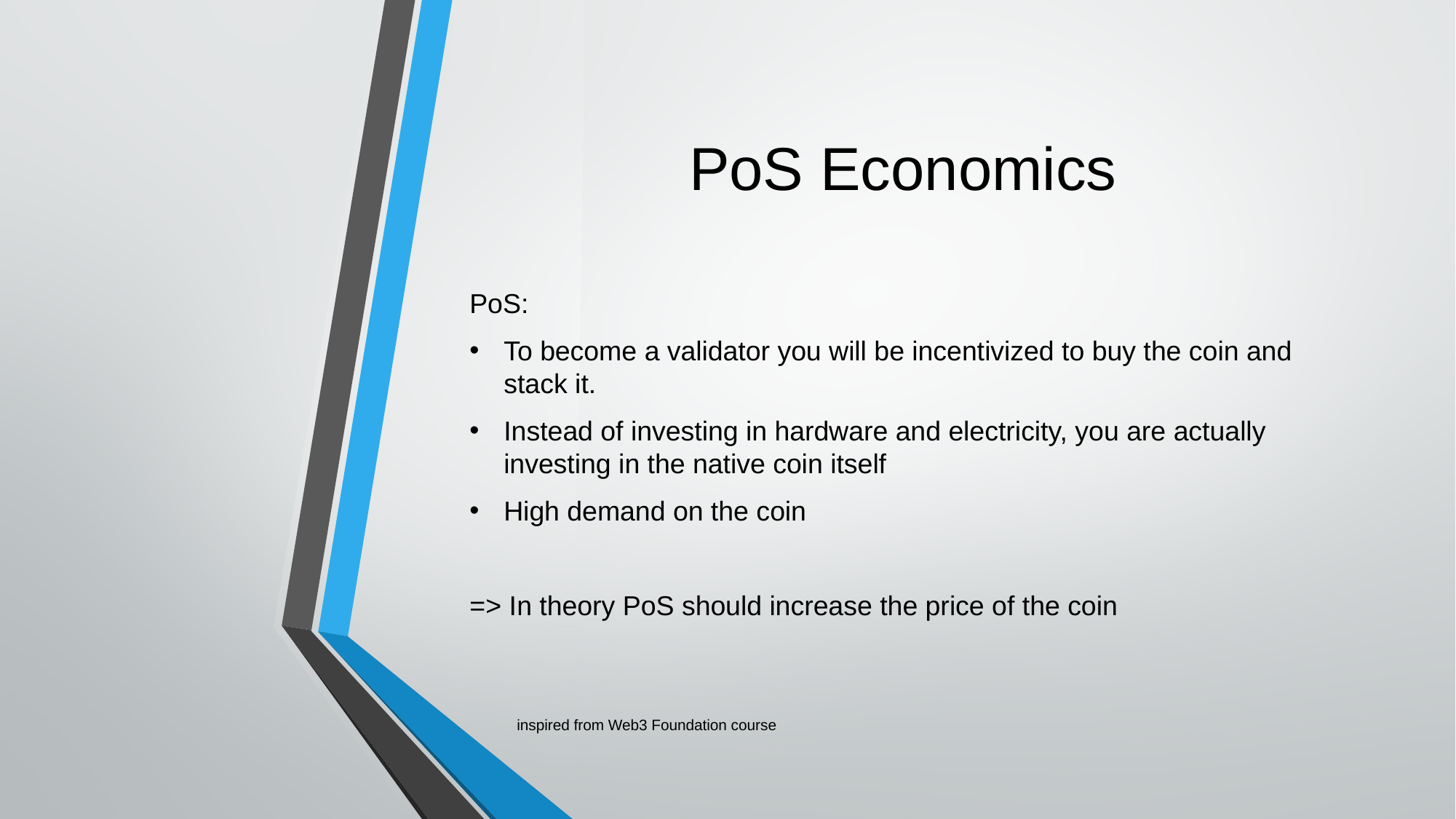

# PoS Economics
PoS:
To become a validator you will be incentivized to buy the coin and stack it.
Instead of investing in hardware and electricity, you are actually investing in the native coin itself
High demand on the coin

=> In theory PoS should increase the price of the coin

inspired from Web3 Foundation course